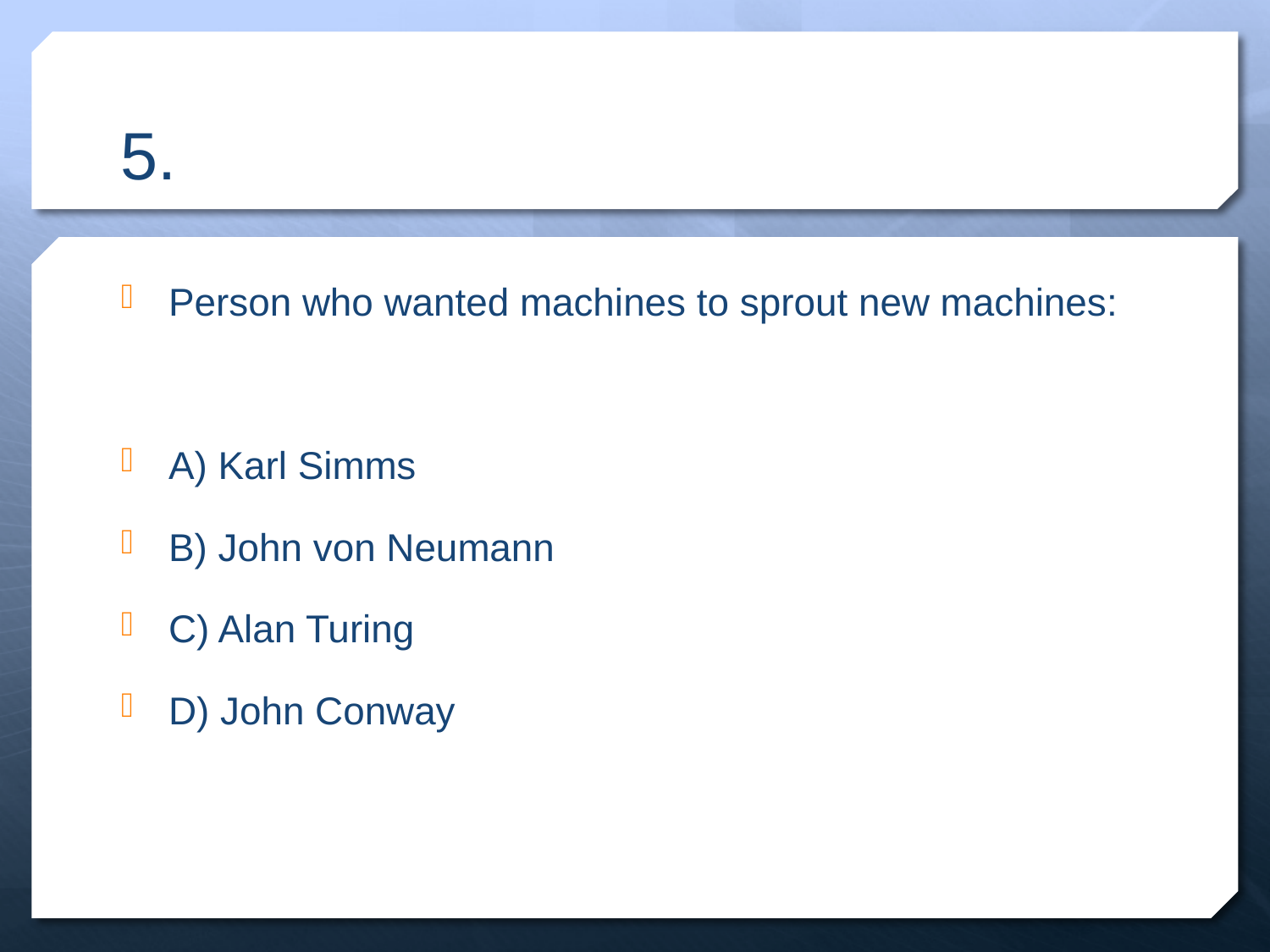

# 5.
Person who wanted machines to sprout new machines:

A) Karl Simms
B) John von Neumann
C) Alan Turing
D) John Conway